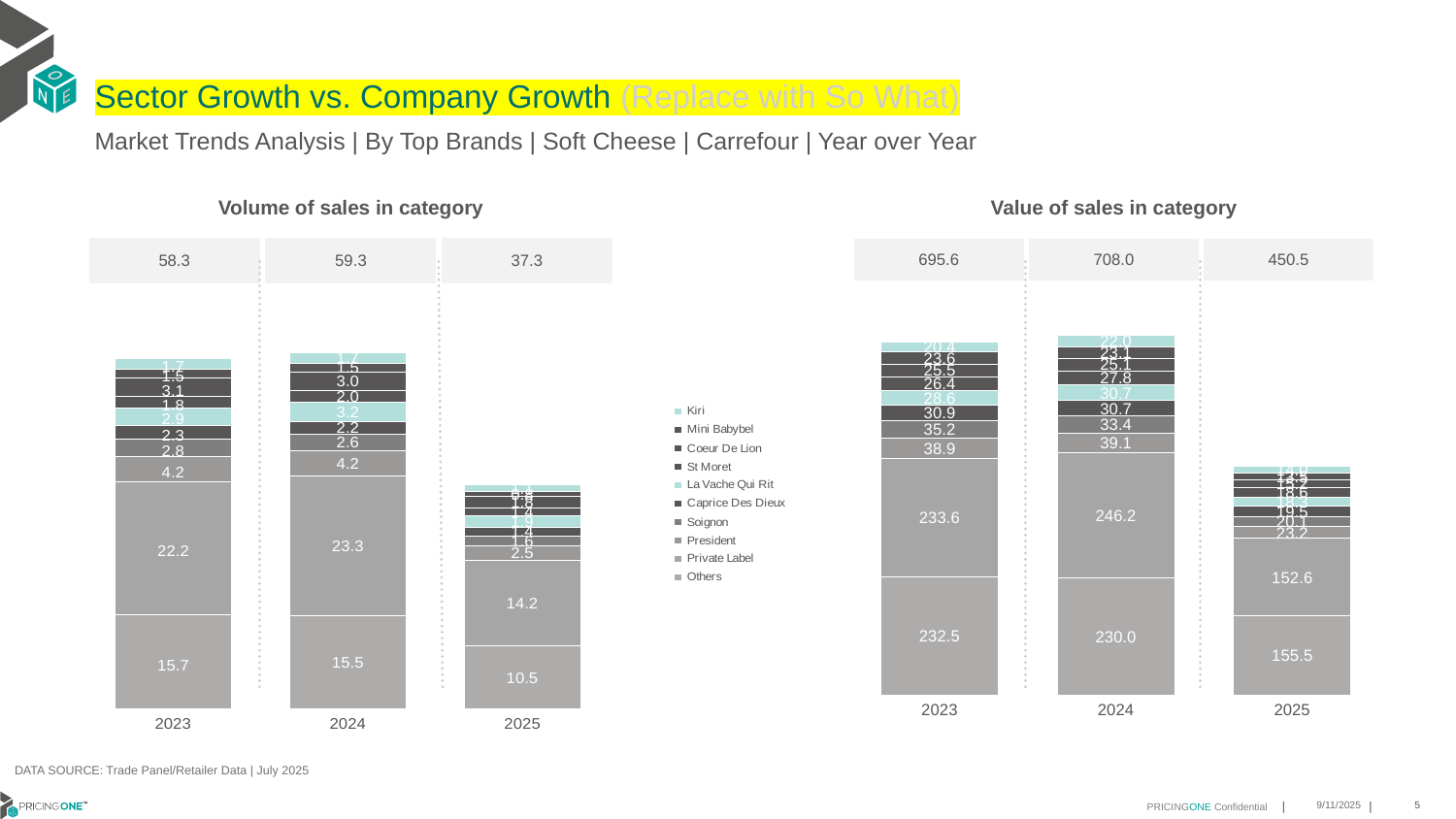

# Sector Growth vs. Company Growth (Replace with So What)
Market Trends Analysis | By Top Brands | Soft Cheese | Carrefour | Year over Year
| Value of sales in category |  |  |
| --- | --- | --- |
| 695.6 | 708.0 | 450.5 |
| Volume of sales in category |  |  |
| --- | --- | --- |
| 58.3 | 59.3 | 37.3 |

### Chart

| Category | Others | Private Label | President | Soignon | Caprice Des Dieux | La Vache Qui Rit | St Moret | Coeur De Lion | Mini Babybel | Kiri |
|---|---|---|---|---|---|---|---|---|---|---|
| 2023 | 232.468081 | 233.623805 | 38.912958 | 35.233904 | 30.855018 | 28.606175 | 26.367336 | 25.509651 | 23.567103 | 20.410903 |
| 2024 | 230.043676 | 246.188472 | 39.144419 | 33.420054 | 30.667442 | 30.664652 | 27.761183 | 25.075607 | 23.055122 | 21.969333 |
| 2025 | 155.451551 | 152.596773 | 23.182495 | 20.103558 | 19.469749 | 18.2924 | 18.62545 | 15.213232 | 13.499564 | 14.032654 |

### Chart

| Category | Others | Private Label | President | Soignon | Caprice Des Dieux | La Vache Qui Rit | St Moret | Coeur De Lion | Mini Babybel | Kiri |
|---|---|---|---|---|---|---|---|---|---|---|
| 2023 | 15.677251 | 22.194427 | 4.19935 | 2.787496 | 2.345483 | 2.945843 | 1.817189 | 3.080791 | 1.539348 | 1.663143 |
| 2024 | 15.540494 | 23.257474 | 4.236812 | 2.629076 | 2.215857 | 3.188162 | 1.96474 | 3.010621 | 1.503334 | 1.737366 |
| 2025 | 10.487096 | 14.245404 | 2.488239 | 1.585839 | 1.42523 | 1.906178 | 1.371773 | 1.837058 | 0.805693 | 1.134459 |
DATA SOURCE: Trade Panel/Retailer Data | July 2025

9/11/2025
5